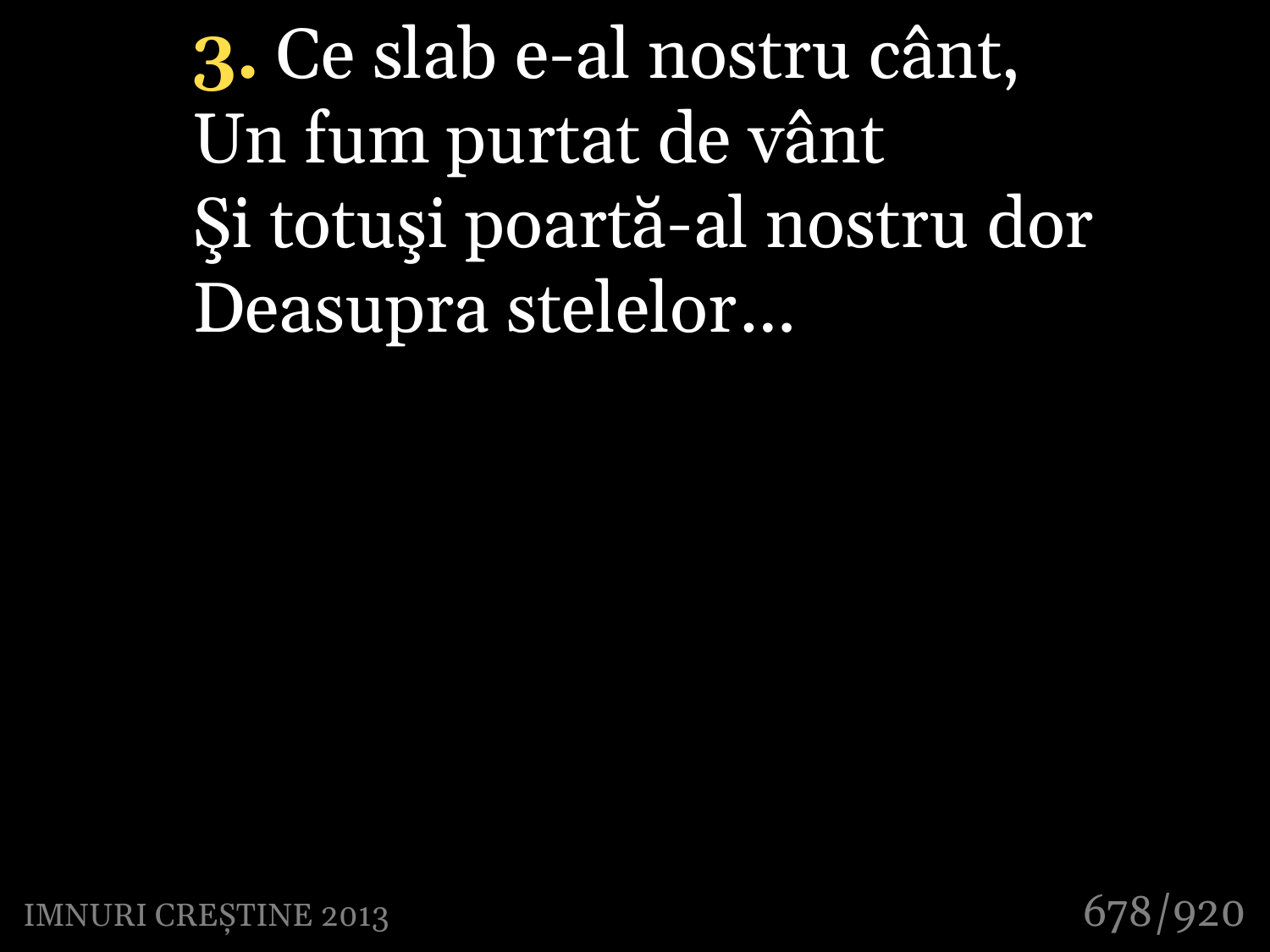

3. Ce slab e-al nostru cânt,
Un fum purtat de vânt
Şi totuşi poartă-al nostru dor
Deasupra stelelor…
678/920
IMNURI CREȘTINE 2013